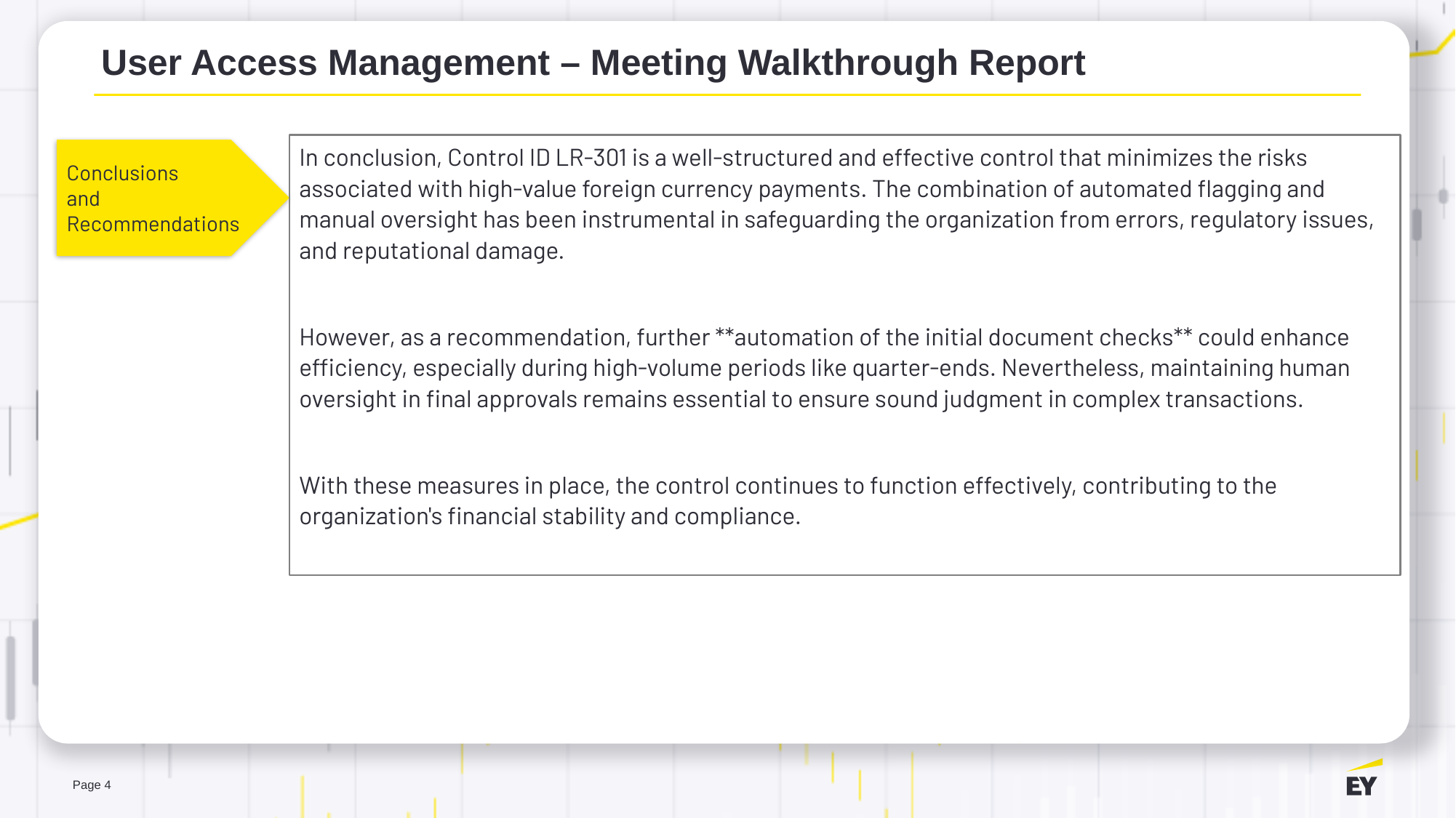

User Access Management – Meeting Walkthrough Report

In conclusion, Control ID LR-301 is a well-structured and effective control that minimizes the risks associated with high-value foreign currency payments. The combination of automated flagging and manual oversight has been instrumental in safeguarding the organization from errors, regulatory issues, and reputational damage.

However, as a recommendation, further **automation of the initial document checks** could enhance efficiency, especially during high-volume periods like quarter-ends. Nevertheless, maintaining human oversight in final approvals remains essential to ensure sound judgment in complex transactions.

With these measures in place, the control continues to function effectively, contributing to the organization's financial stability and compliance.
Conclusions
and Recommendations